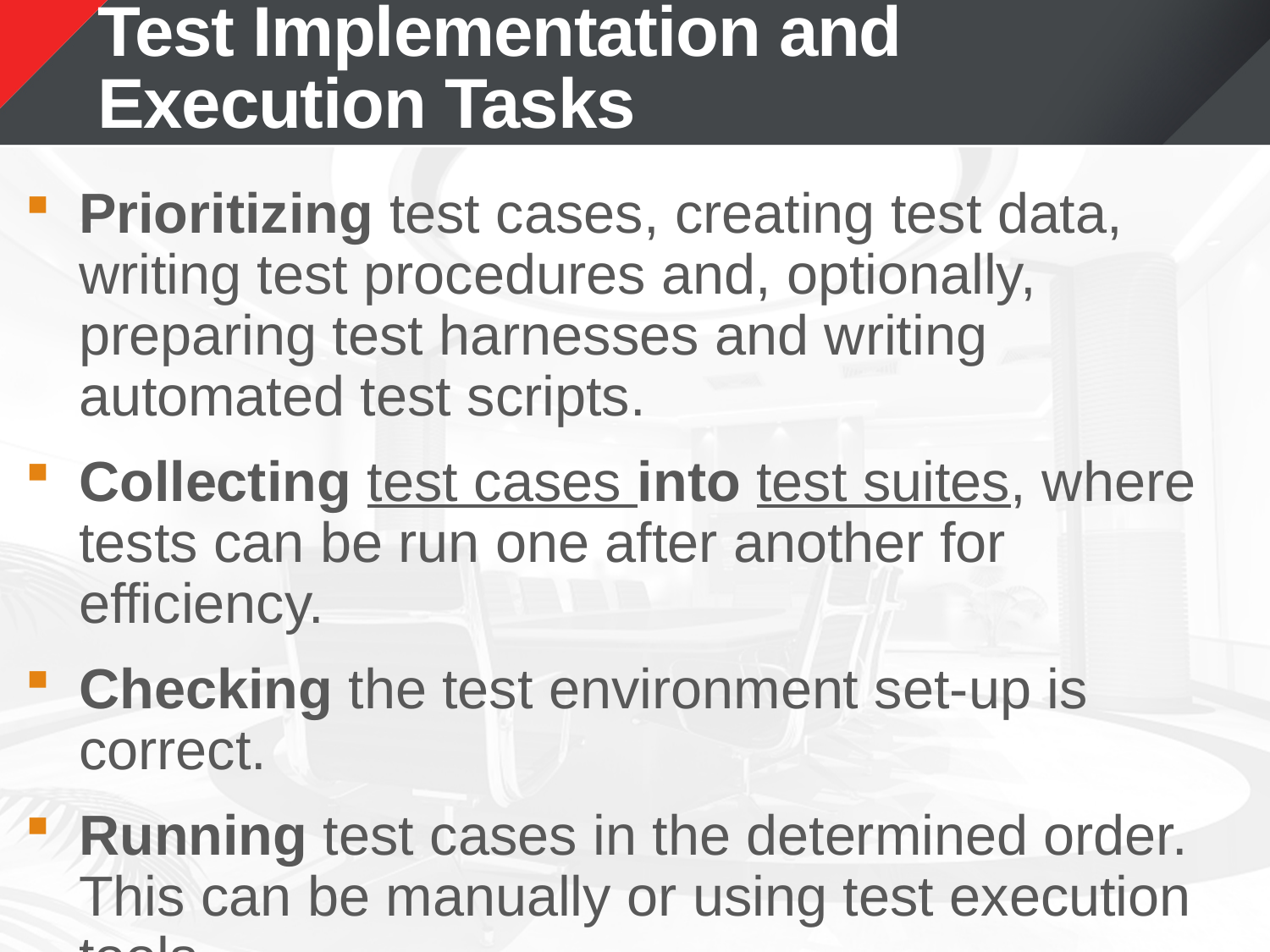

# Test Implementation and Execution Tasks
Prioritizing test cases, creating test data, writing test procedures and, optionally, preparing test harnesses and writing automated test scripts.
Collecting test cases into test suites, where tests can be run one after another for efficiency.
Checking the test environment set-up is correct.
Running test cases in the determined order. This can be manually or using test execution tools.
Keeping a log of testing activities, including the outcome (pass/fail) and the versions of software, data, tools and testware (scripts, etc.).
Comparing actual results with expected results.